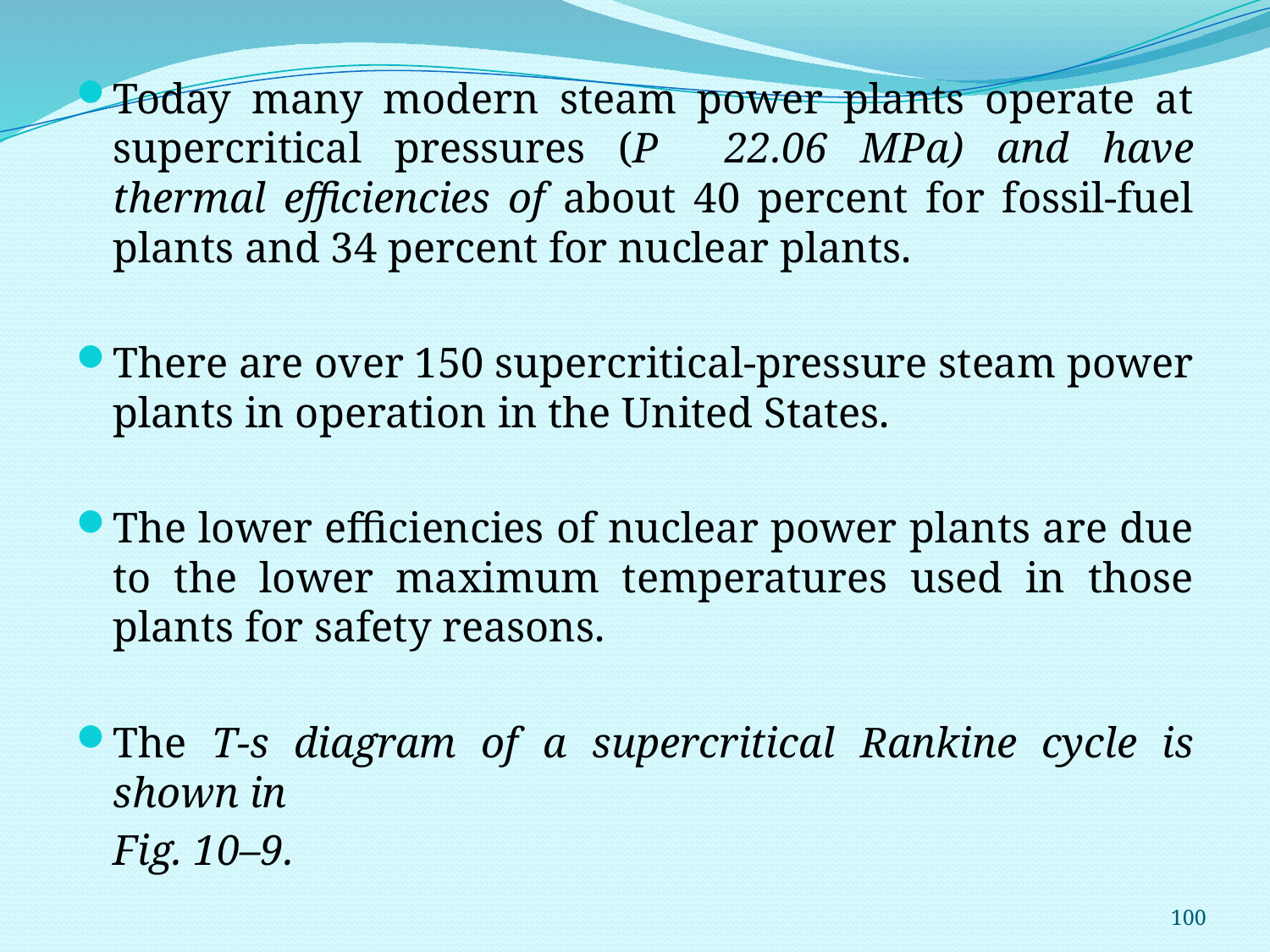

Today many modern steam power plants operate at supercritical pressures (P  22.06 MPa) and have thermal efficiencies of about 40 percent for fossil-fuel plants and 34 percent for nuclear plants.

There are over 150 supercritical-pressure steam power plants in operation in the United States.

The lower efficiencies of nuclear power plants are due to the lower maximum temperatures used in those plants for safety reasons.

The T-s diagram of a supercritical Rankine cycle is shown in
	Fig. 10–9.

100